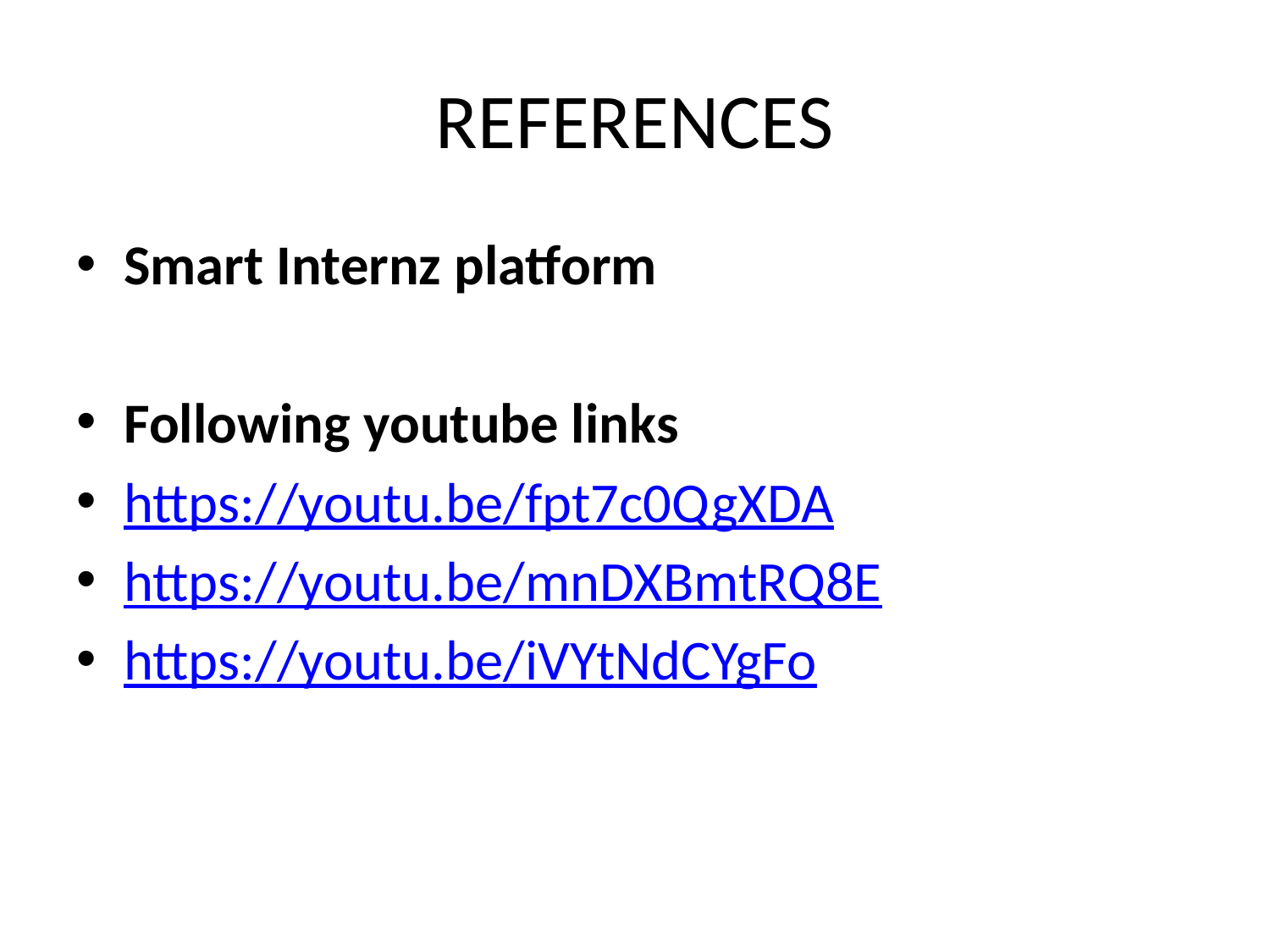

# REFERENCES
Smart Internz platform

Following youtube links
https://youtu.be/fpt7c0QgXDA
https://youtu.be/mnDXBmtRQ8E
https://youtu.be/iVYtNdCYgFo